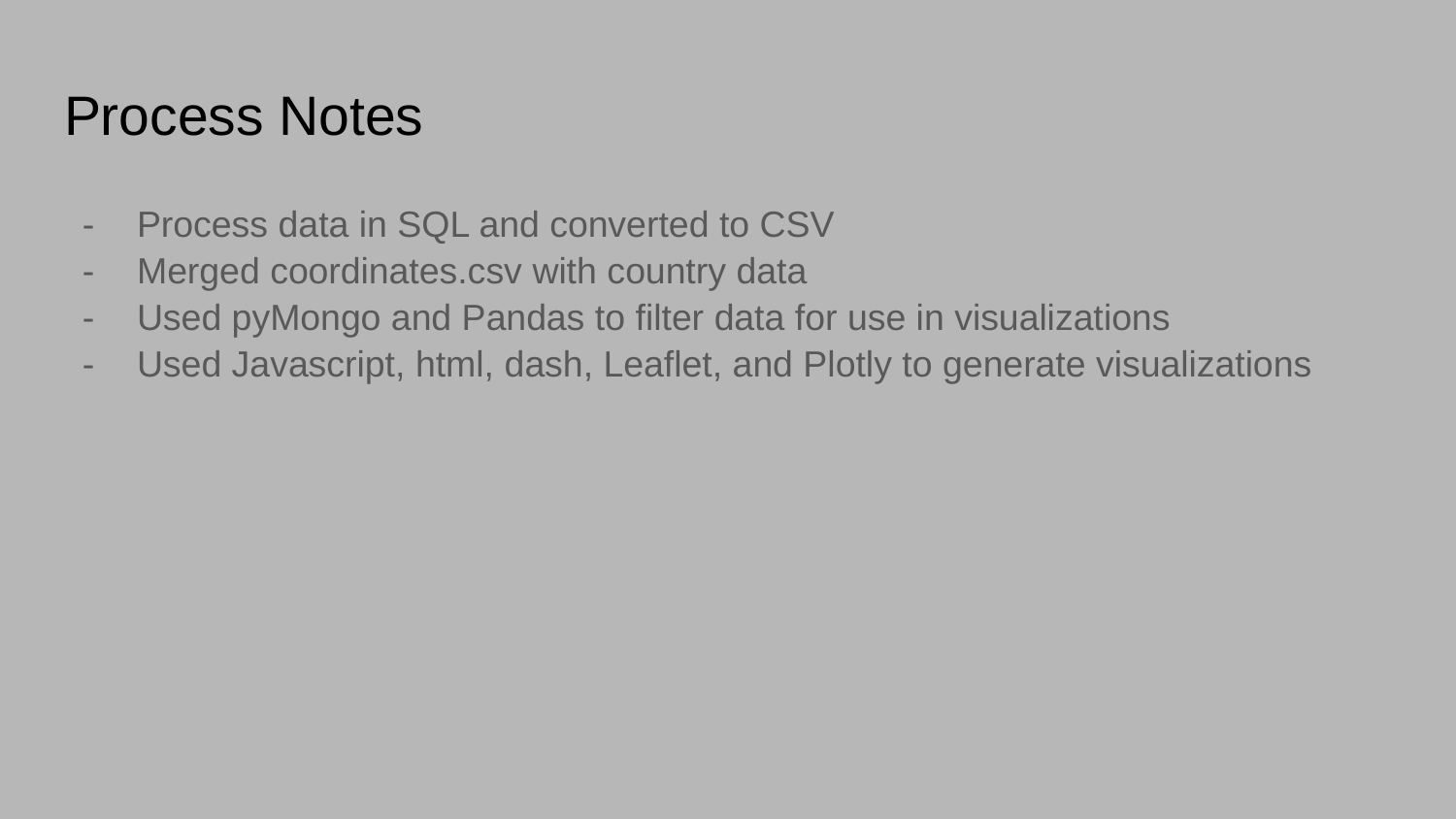

# Process Notes
Process data in SQL and converted to CSV
Merged coordinates.csv with country data
Used pyMongo and Pandas to filter data for use in visualizations
Used Javascript, html, dash, Leaflet, and Plotly to generate visualizations